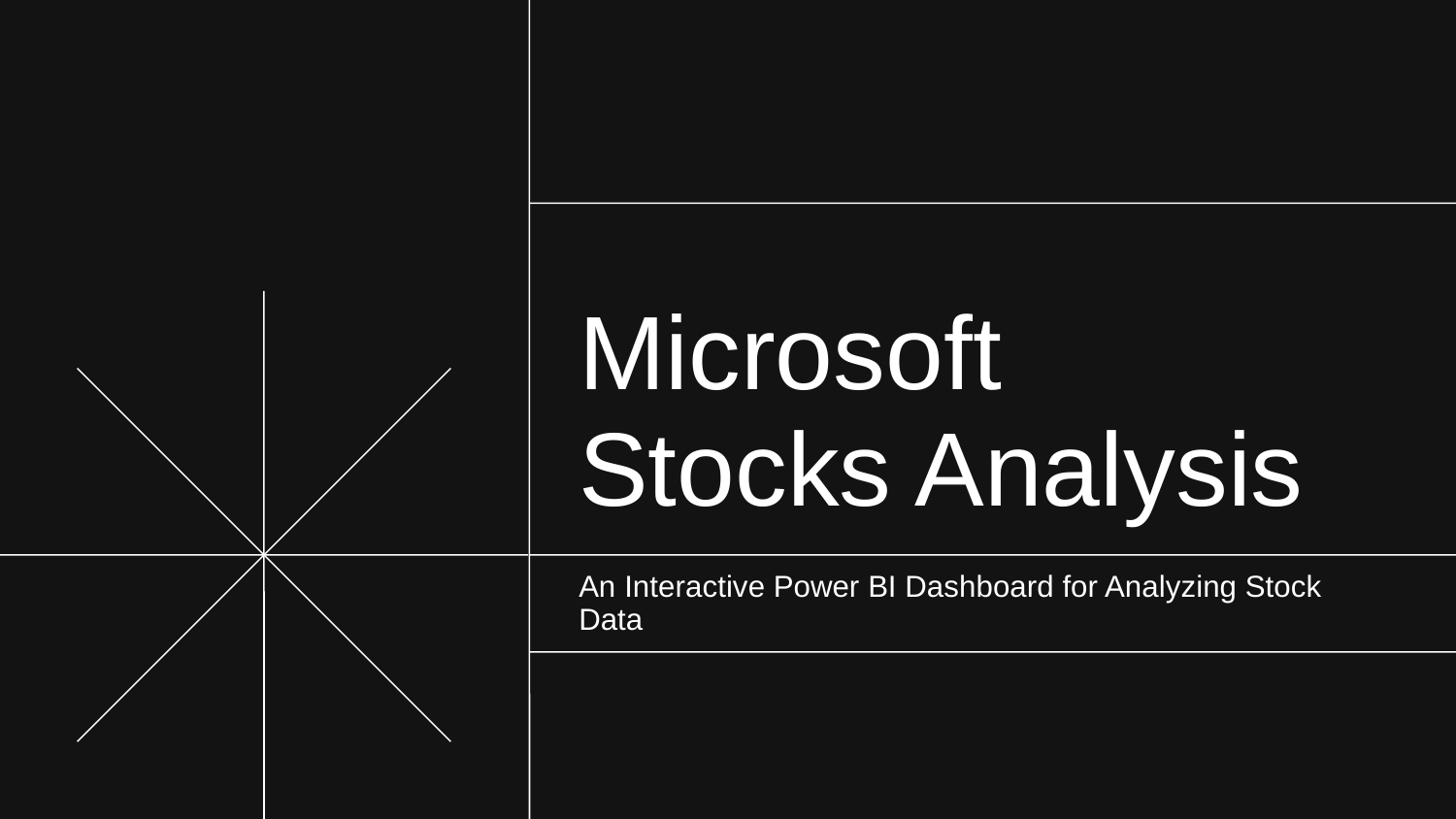

# Microsoft Stocks Analysis
An Interactive Power BI Dashboard for Analyzing Stock Data